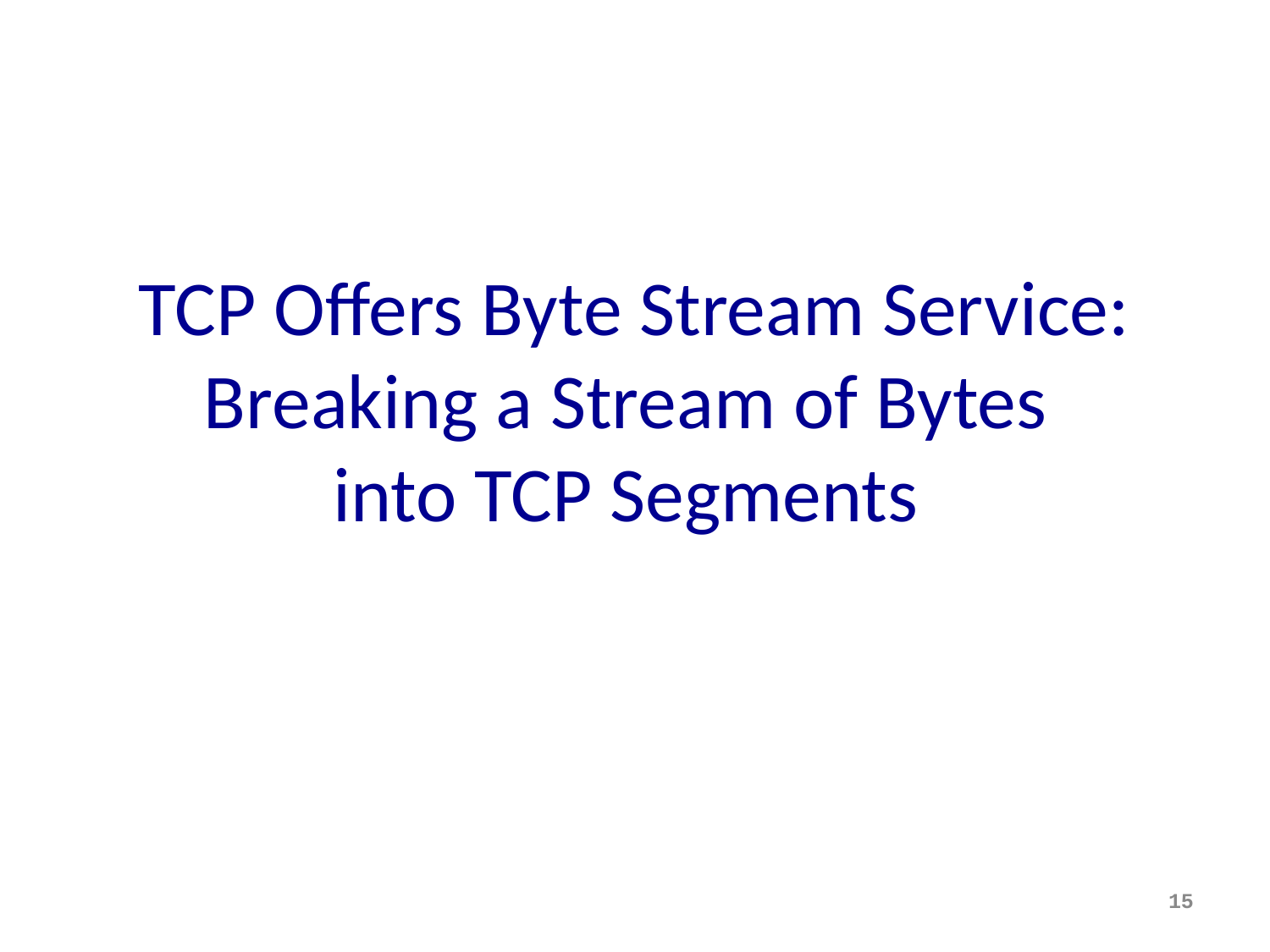

# TCP Offers Byte Stream Service: Breaking a Stream of Bytes into TCP Segments
15